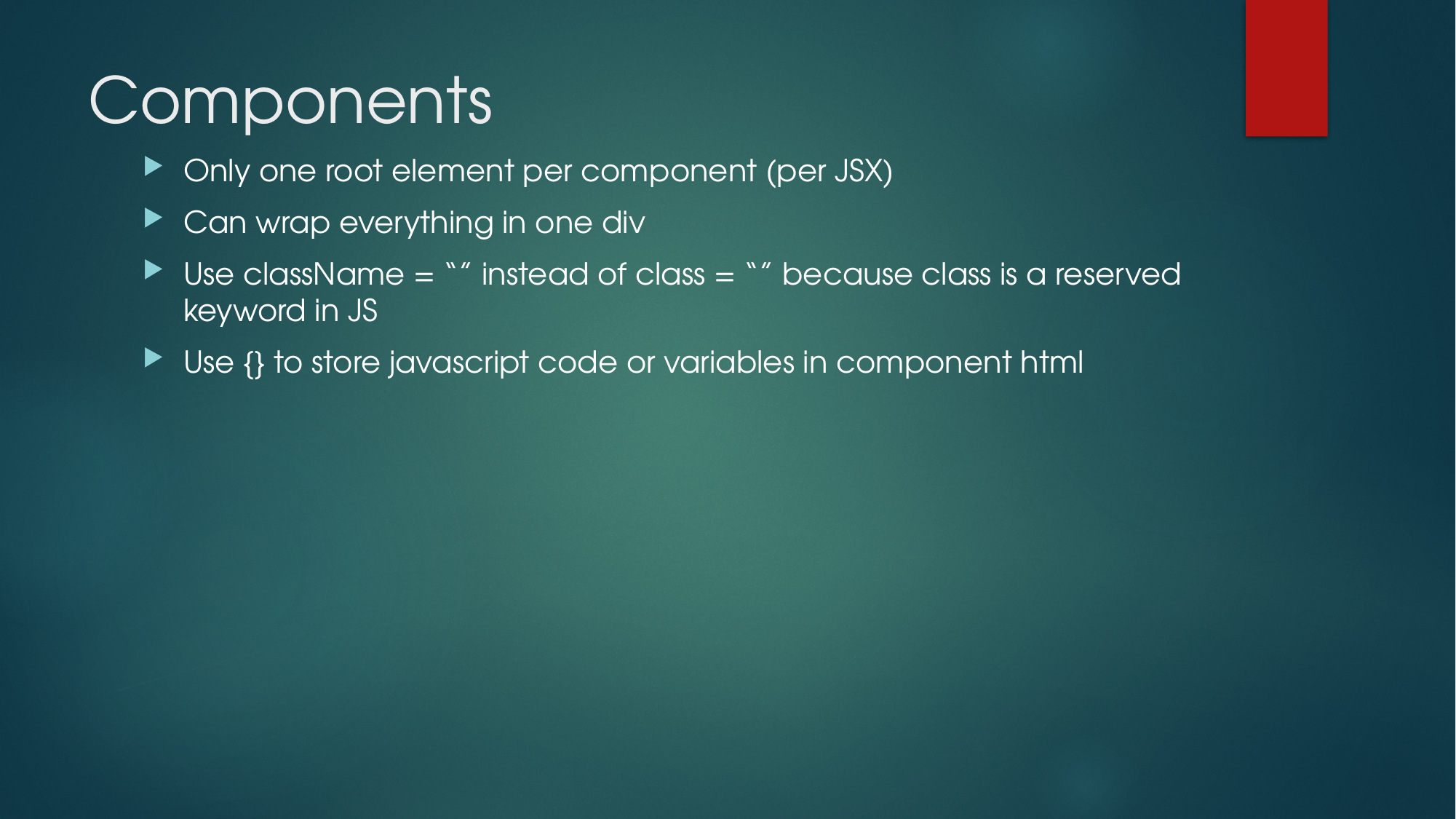

# Components
Only one root element per component (per JSX)
Can wrap everything in one div
Use className = “” instead of class = “” because class is a reserved keyword in JS
Use {} to store javascript code or variables in component html